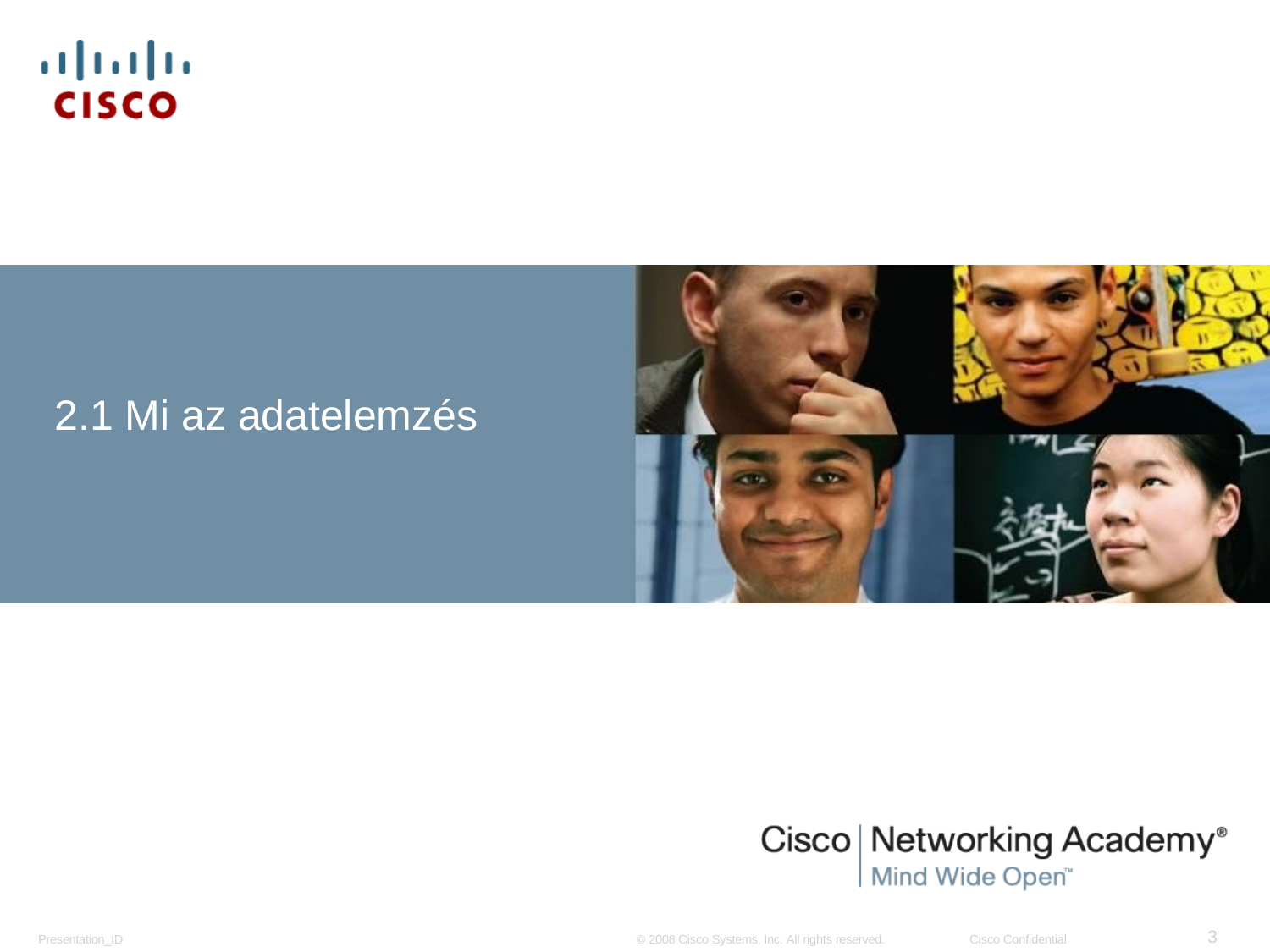

# 2.1 Mi az adatelemzés
3
Presentation_ID
© 2008 Cisco Systems, Inc. All rights reserved.
Cisco Confidential